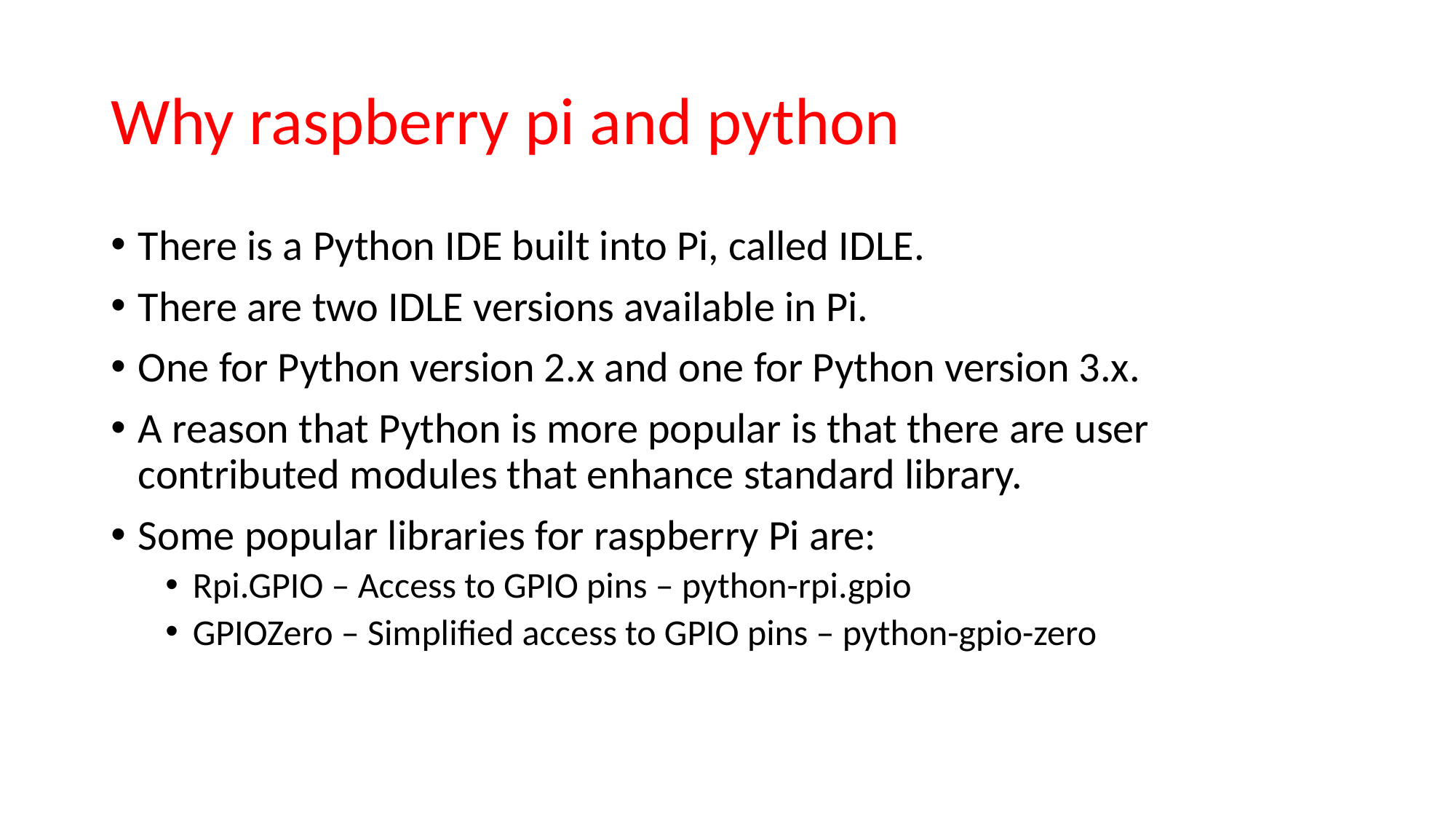

# Why raspberry pi and python
There is a Python IDE built into Pi, called IDLE.
There are two IDLE versions available in Pi.
One for Python version 2.x and one for Python version 3.x.
A reason that Python is more popular is that there are user contributed modules that enhance standard library.
Some popular libraries for raspberry Pi are:
Rpi.GPIO – Access to GPIO pins – python-rpi.gpio
GPIOZero – Simplified access to GPIO pins – python-gpio-zero